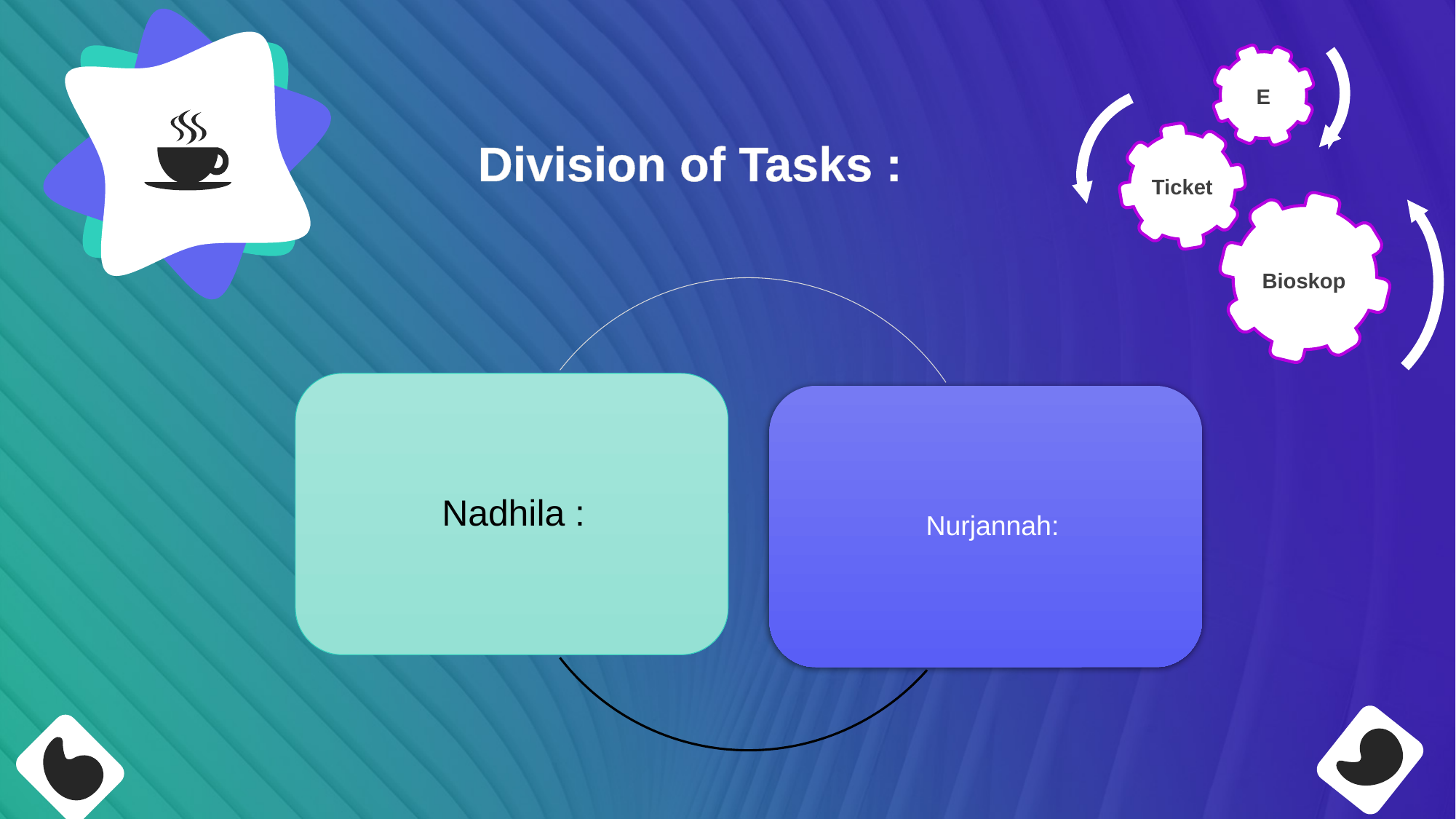

E

Ticket

Bioskop

Division of Tasks :
Nadhila :
Nurjannah: